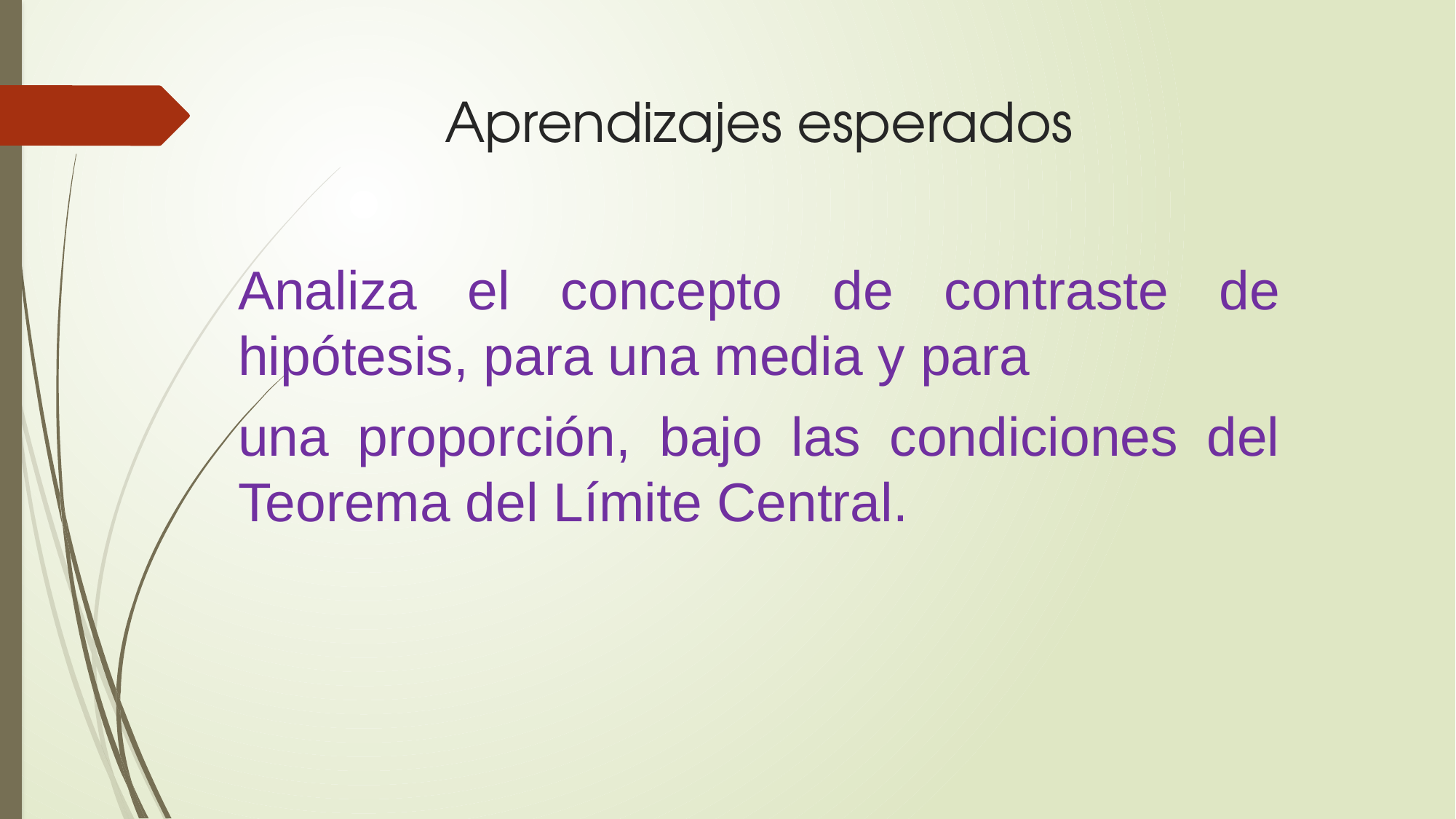

# Aprendizajes esperados
Analiza el concepto de contraste de hipótesis, para una media y para
una proporción, bajo las condiciones del Teorema del Límite Central.